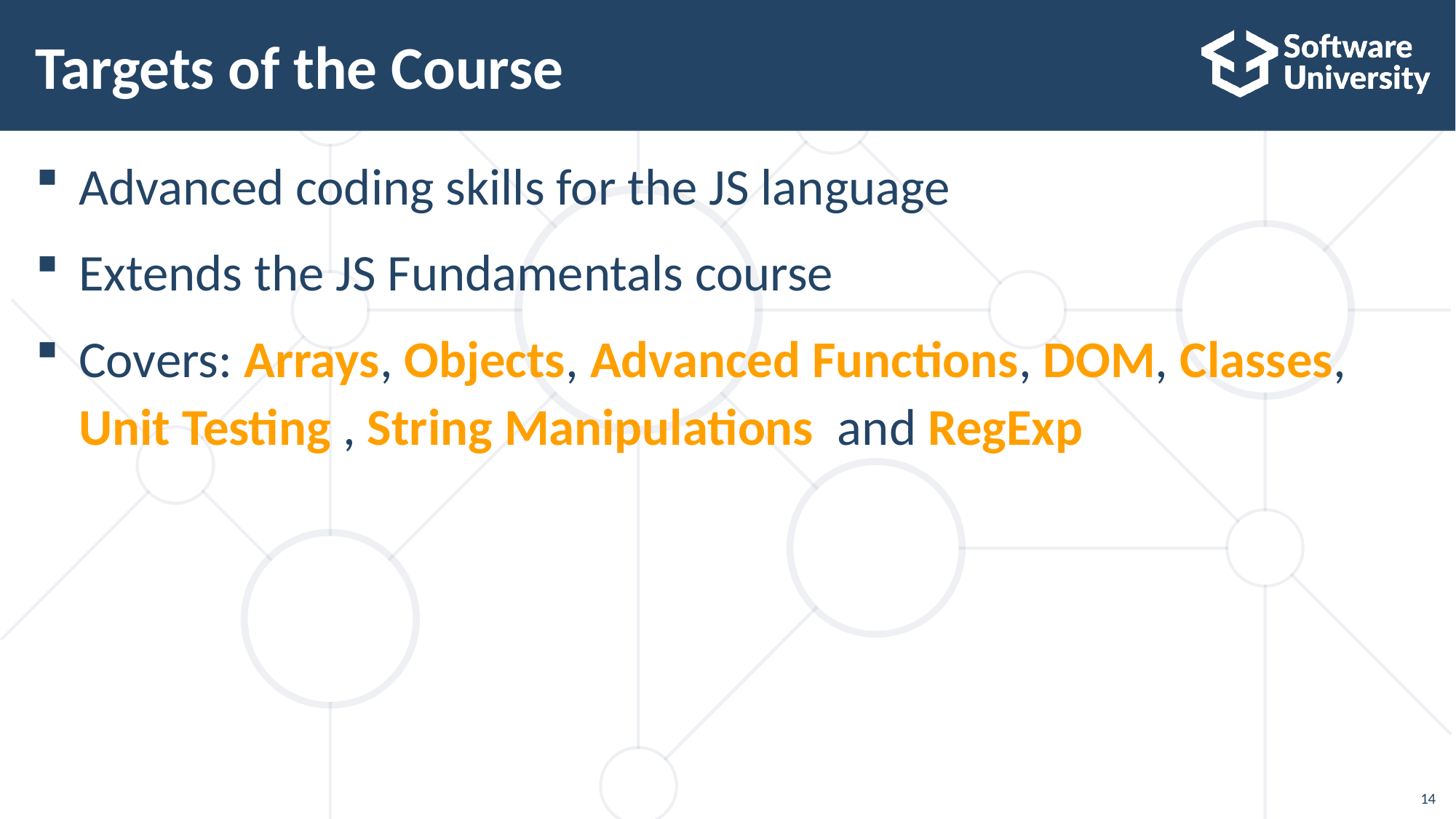

# Targets of the Course
Advanced coding skills for the JS language
Extends the JS Fundamentals course
Covers: Arrays, Objects, Advanced Functions, DOM, Classes, Unit Testing , String Manipulations  and RegExp
14